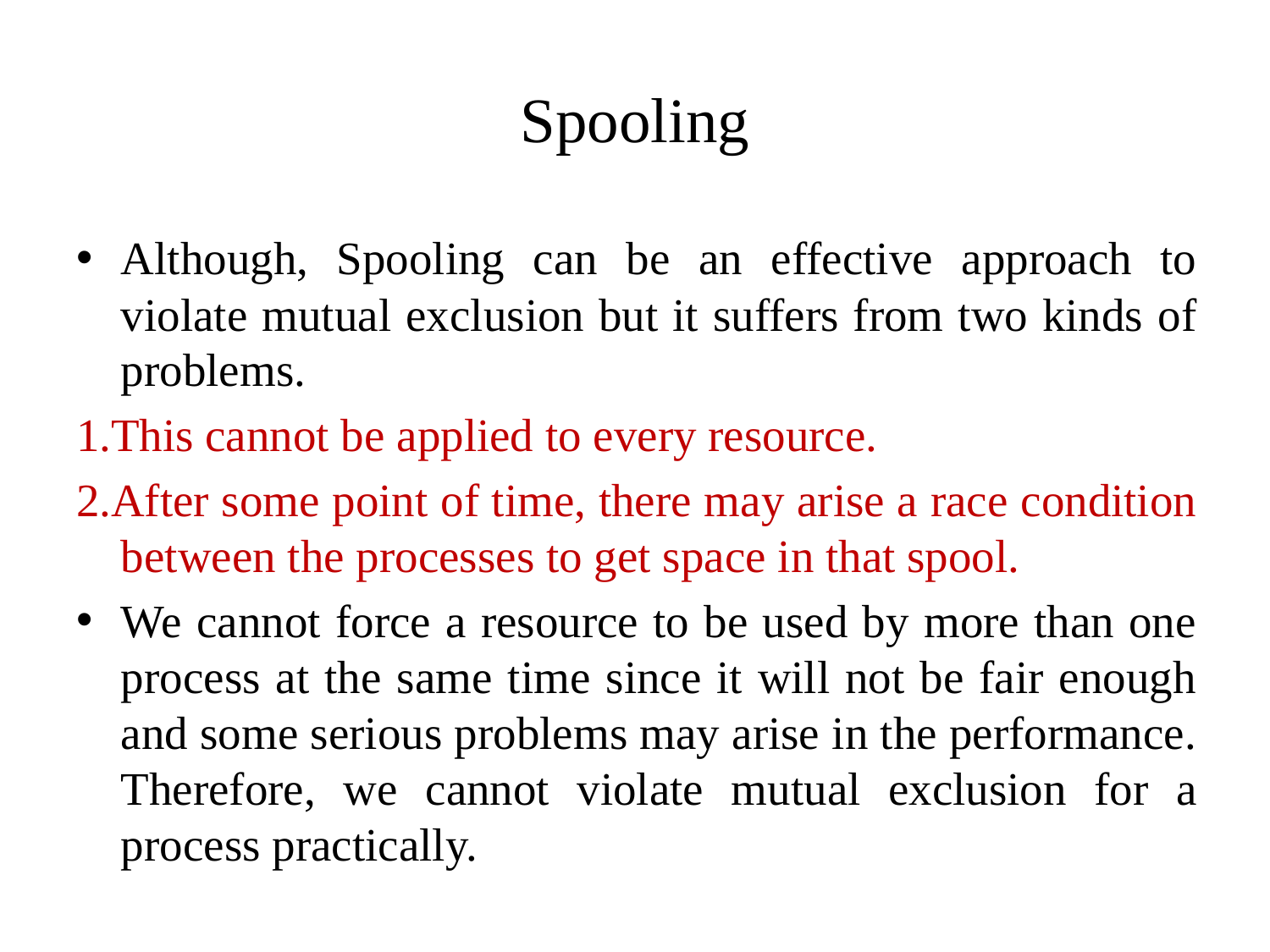

# Spooling
Although, Spooling can be an effective approach to violate mutual exclusion but it suffers from two kinds of problems.
1.This cannot be applied to every resource.
2.After some point of time, there may arise a race condition between the processes to get space in that spool.
We cannot force a resource to be used by more than one process at the same time since it will not be fair enough and some serious problems may arise in the performance. Therefore, we cannot violate mutual exclusion for a process practically.